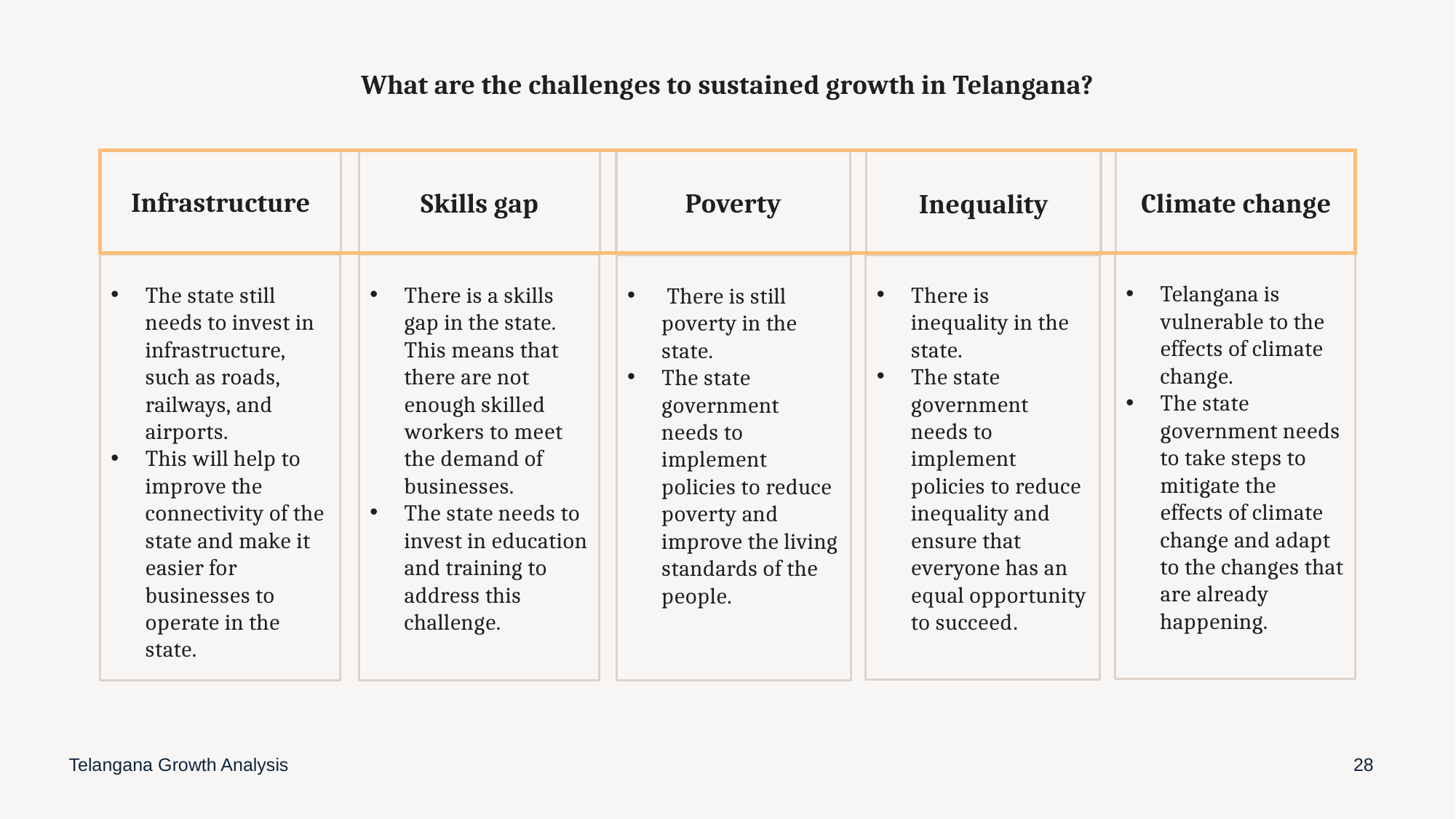

# What are the challenges to sustained growth in Telangana?
Infrastructure
Climate change

Skills gap
Poverty
Inequality
Telangana is vulnerable to the effects of climate change.
The state government needs to take steps to mitigate the effects of climate change and adapt to the changes that are already happening.
The state still needs to invest in infrastructure, such as roads, railways, and airports.
This will help to improve the connectivity of the state and make it easier for businesses to operate in the state.
There is a skills gap in the state. This means that there are not enough skilled workers to meet the demand of businesses.
The state needs to invest in education and training to address this challenge.
There is inequality in the state.
The state government needs to implement policies to reduce inequality and ensure that everyone has an equal opportunity to succeed.
 There is still poverty in the state.
The state government needs to implement policies to reduce poverty and improve the living standards of the people.
Telangana Growth Analysis
28